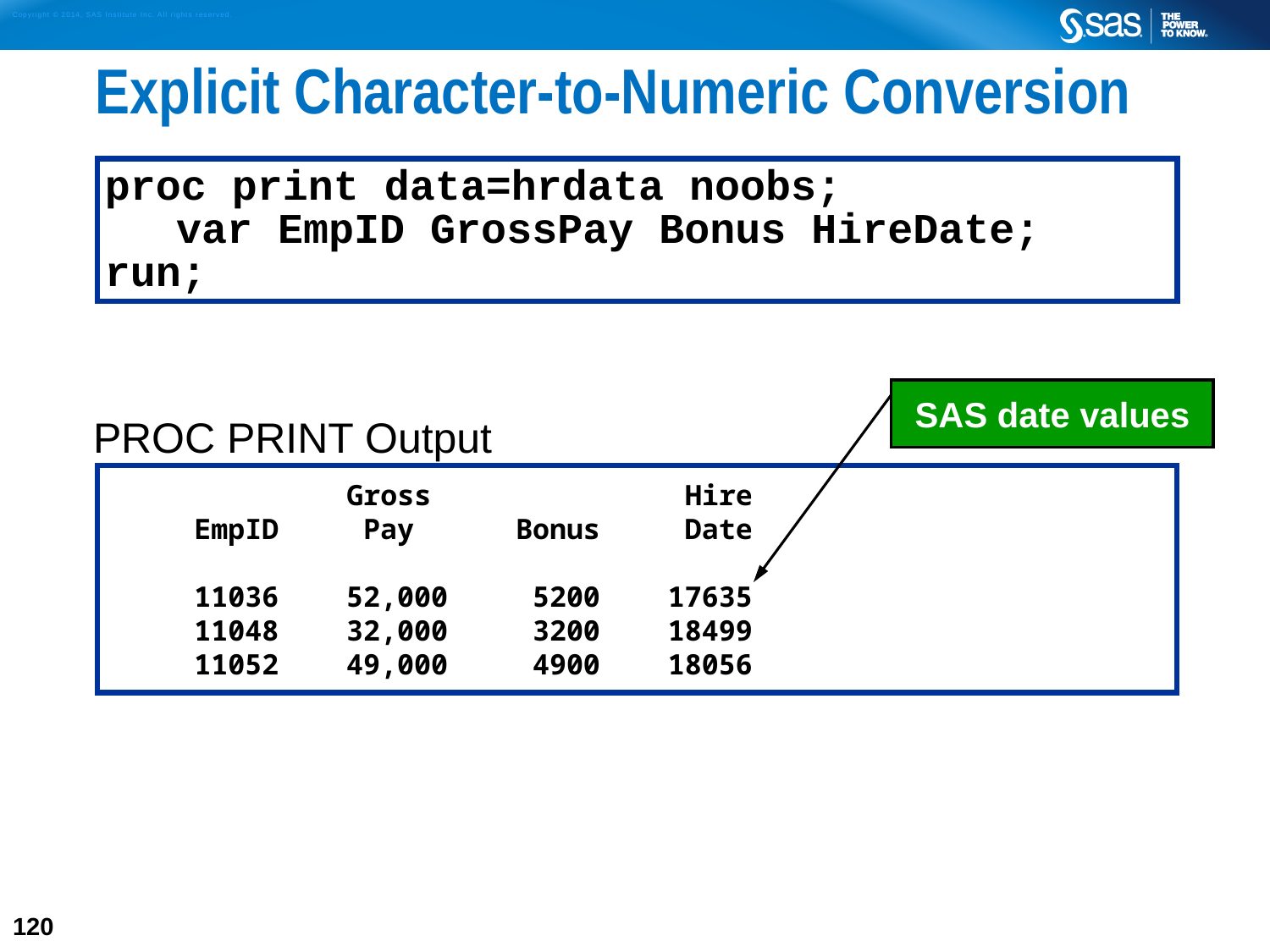

# Explicit Character-to-Numeric Conversion
proc print data=hrdata noobs;
	var EmpID GrossPay Bonus HireDate;
run;
SAS date values
              Gross               Hire
     EmpID     Pay      Bonus     Date

     11036    52,000     5200    17635
     11048    32,000     3200    18499
     11052    49,000     4900    18056
PROC PRINT Output

120